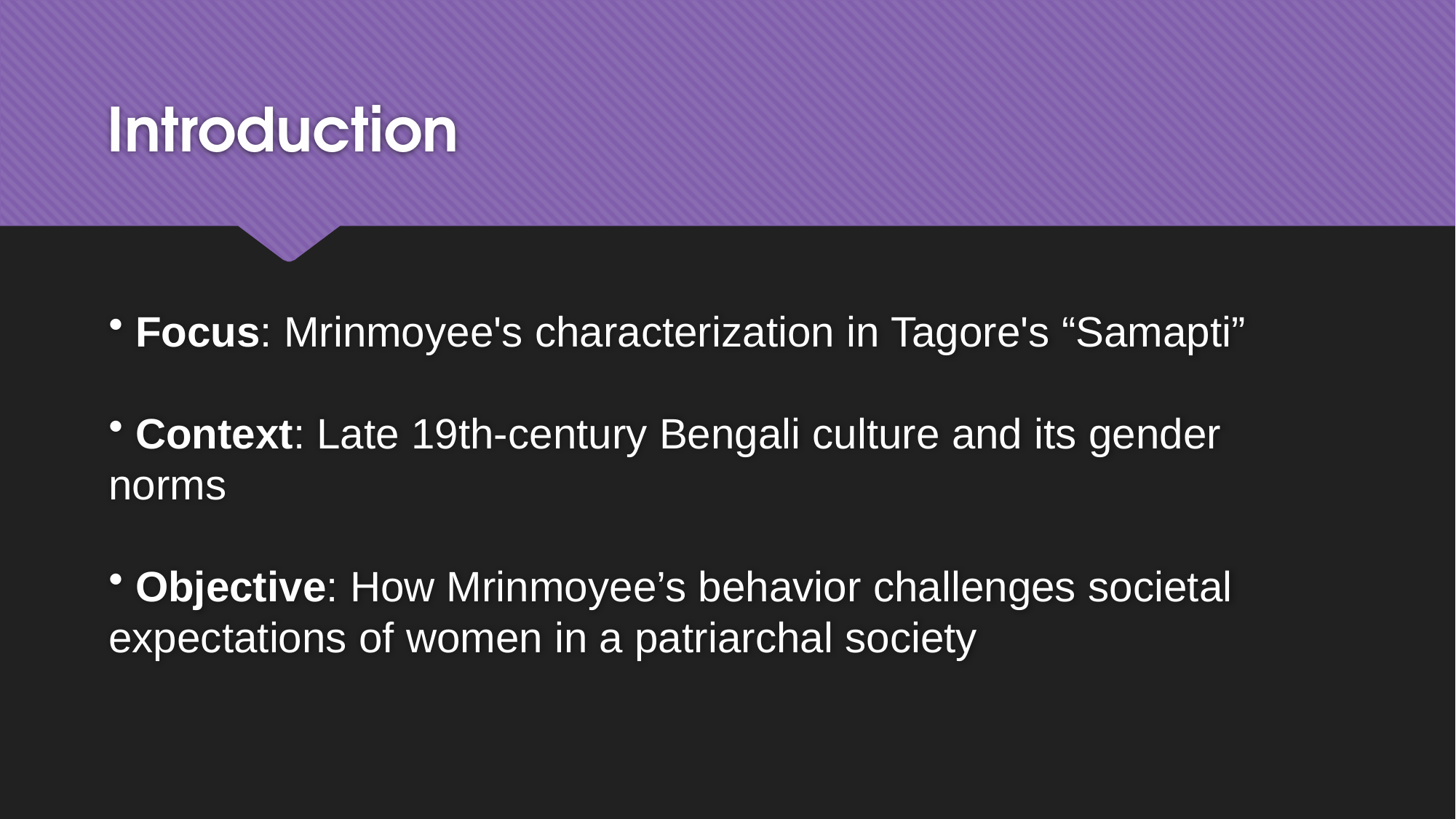

# Introduction
 Focus: Mrinmoyee's characterization in Tagore's “Samapti”

 Context: Late 19th-century Bengali culture and its gender norms

 Objective: How Mrinmoyee’s behavior challenges societal expectations of women in a patriarchal society